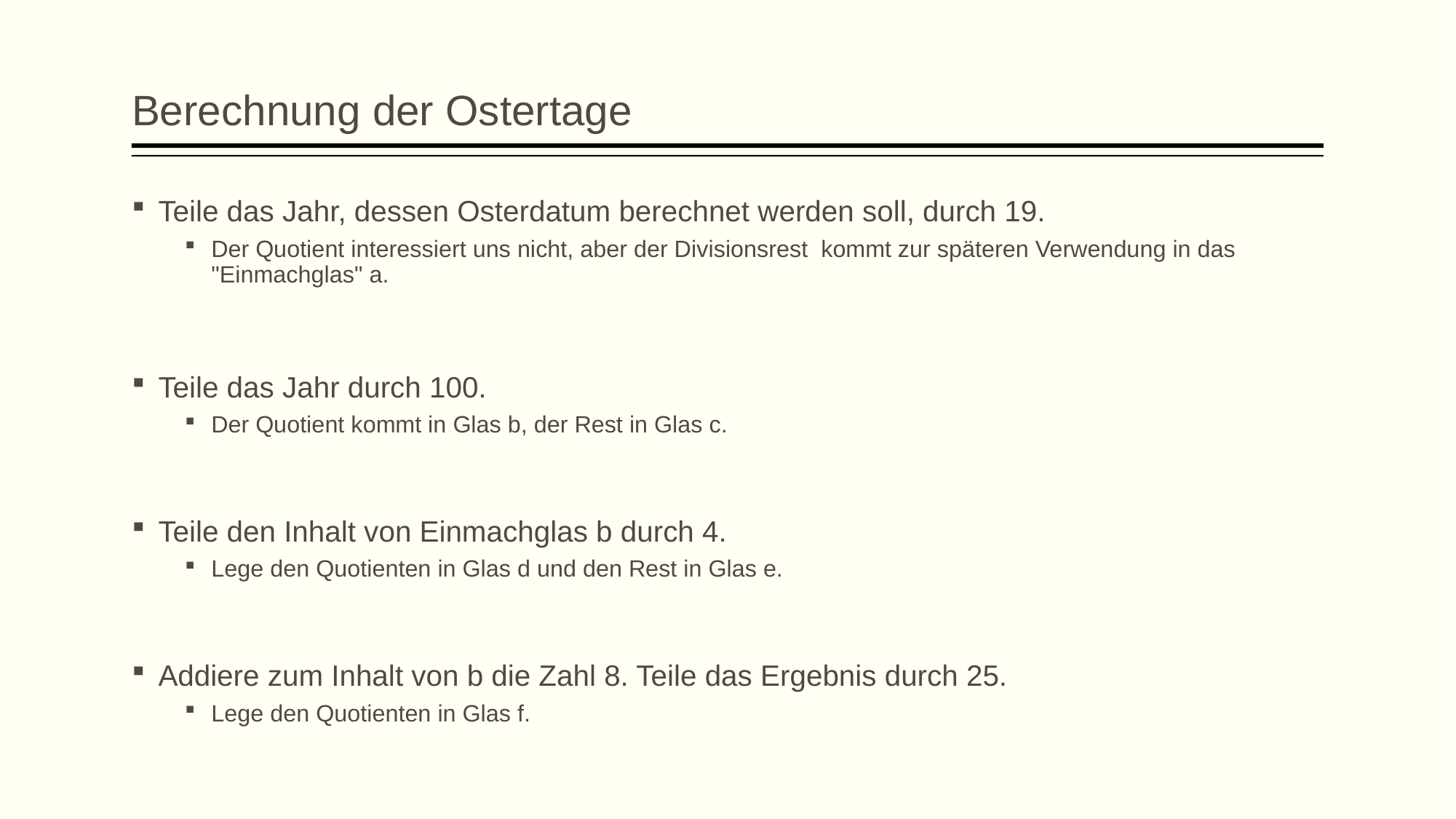

Berechnung der Ostertage
Teile das Jahr, dessen Osterdatum berechnet werden soll, durch 19.
Der Quotient interessiert uns nicht, aber der Divisionsrest  kommt zur späteren Verwendung in das "Einmachglas" a.

Teile das Jahr durch 100.
Der Quotient kommt in Glas b, der Rest in Glas c.

Teile den Inhalt von Einmachglas b durch 4.
Lege den Quotienten in Glas d und den Rest in Glas e.

Addiere zum Inhalt von b die Zahl 8. Teile das Ergebnis durch 25.
Lege den Quotienten in Glas f.